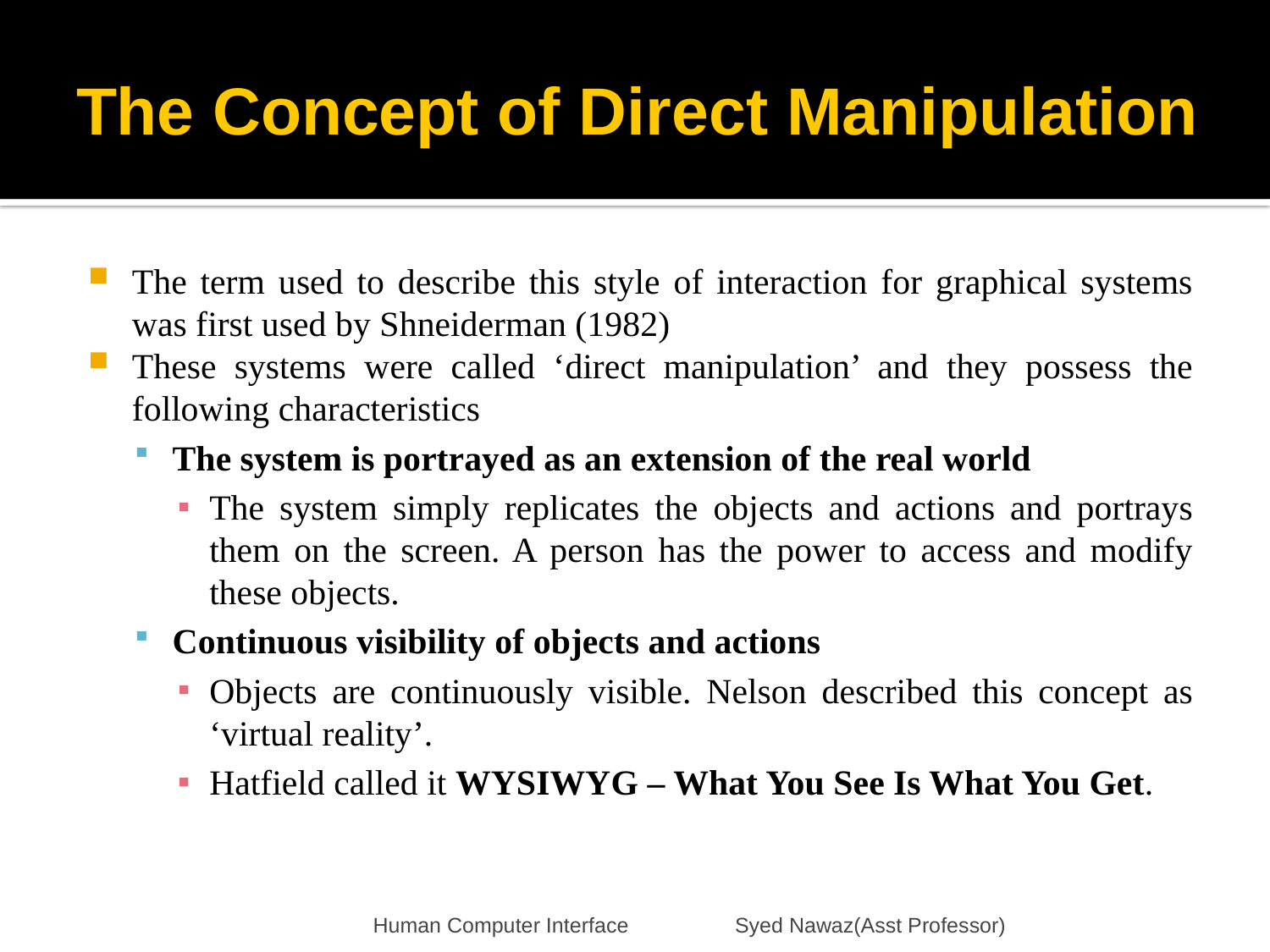

# The Concept of Direct Manipulation
The term used to describe this style of interaction for graphical systems was first used by Shneiderman (1982)
These systems were called ‘direct manipulation’ and they possess the following characteristics
The system is portrayed as an extension of the real world
The system simply replicates the objects and actions and portrays them on the screen. A person has the power to access and modify these objects.
Continuous visibility of objects and actions
Objects are continuously visible. Nelson described this concept as ‘virtual reality’.
Hatfield called it WYSIWYG – What You See Is What You Get.

Human Computer Interface                  Syed Nawaz(Asst Professor)